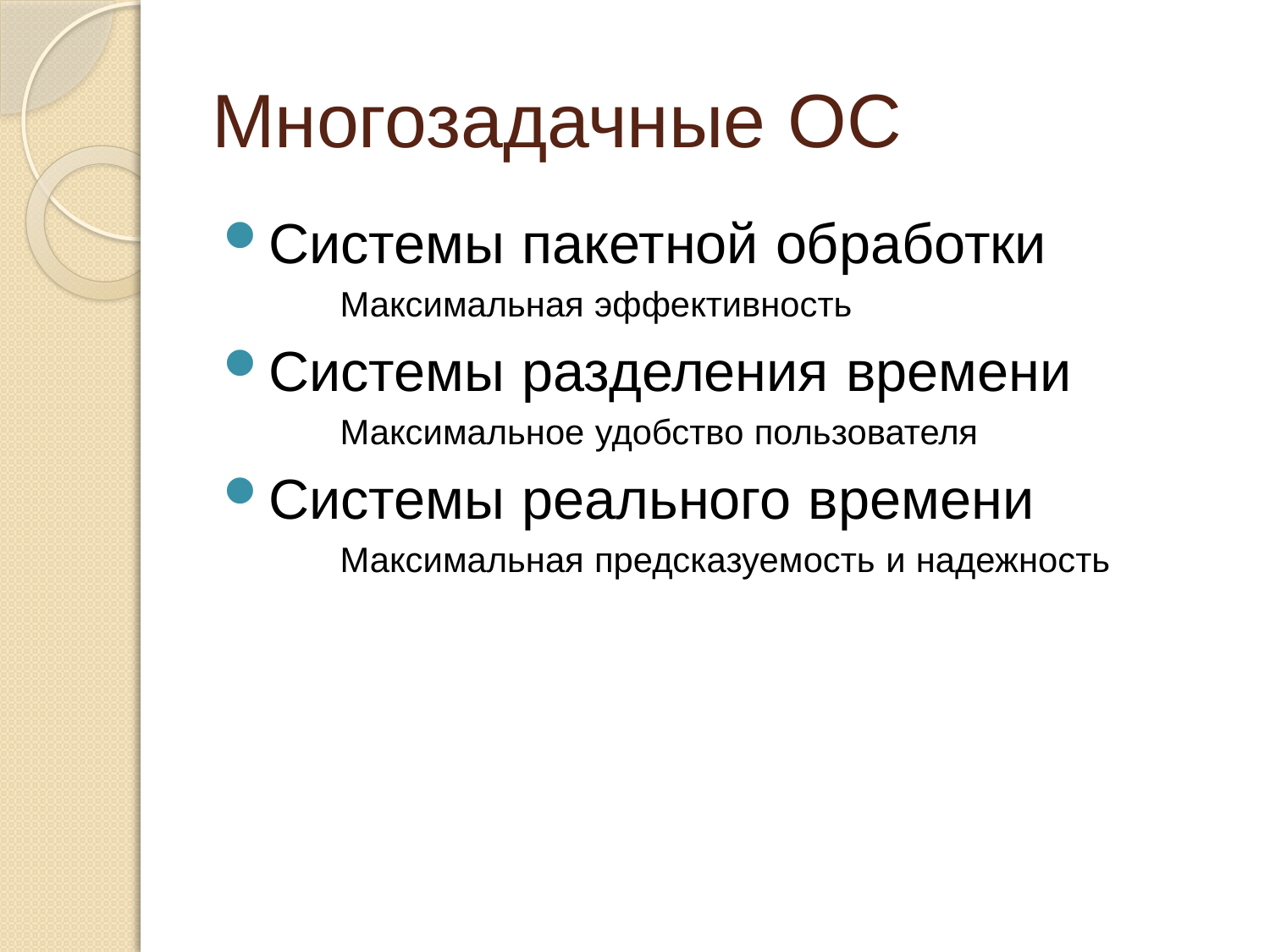

# Многозадачные ОС
Системы пакетной обработки
Максимальная эффективность
Системы разделения времени
Максимальное удобство пользователя
Системы реального времени
Максимальная предсказуемость и надежность